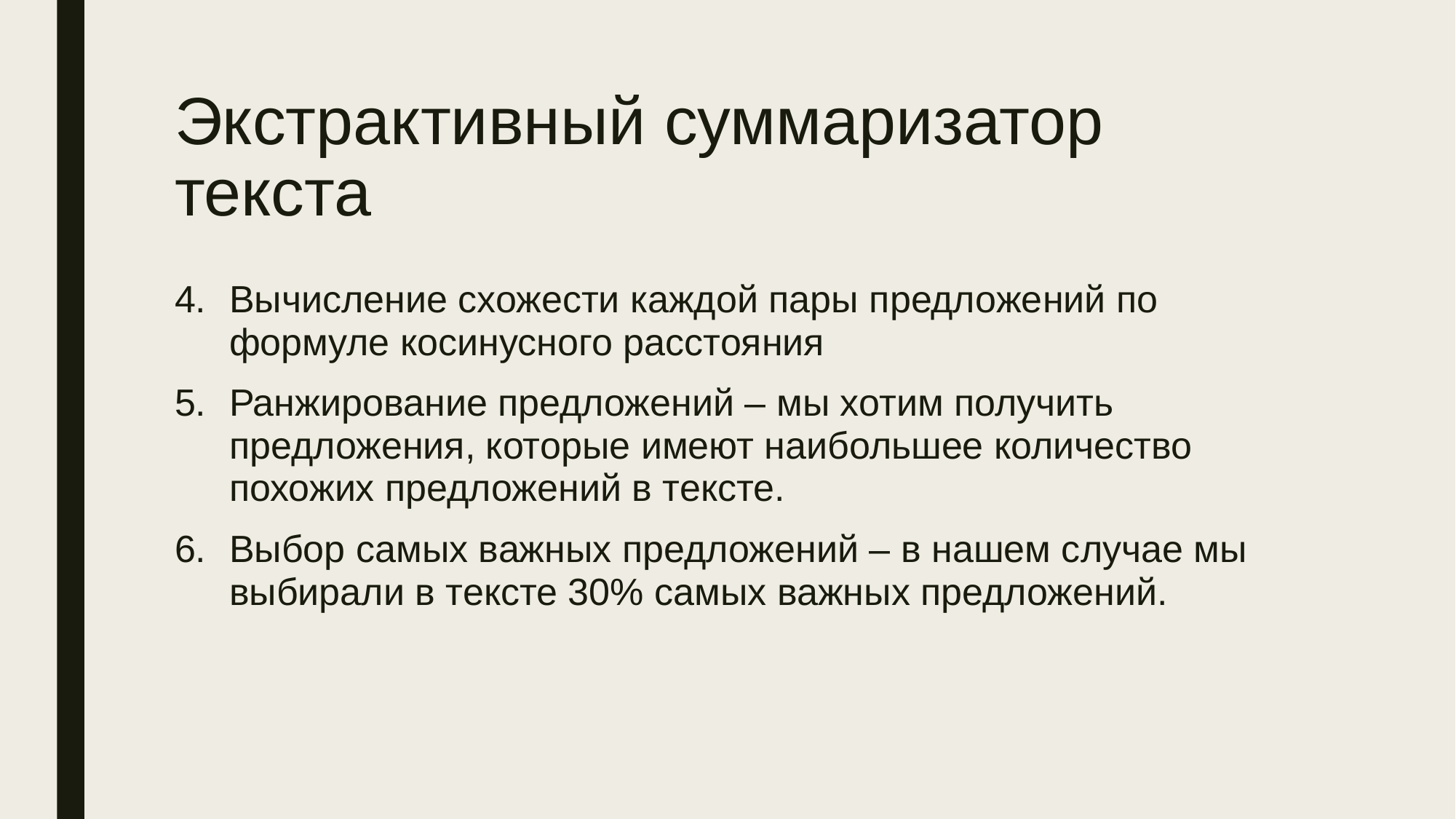

# Экстрактивный суммаризатор текста
Вычисление схожести каждой пары предложений по формуле косинусного расстояния
Ранжирование предложений – мы хотим получить предложения, которые имеют наибольшее количество похожих предложений в тексте.
Выбор самых важных предложений – в нашем случае мы выбирали в тексте 30% самых важных предложений.